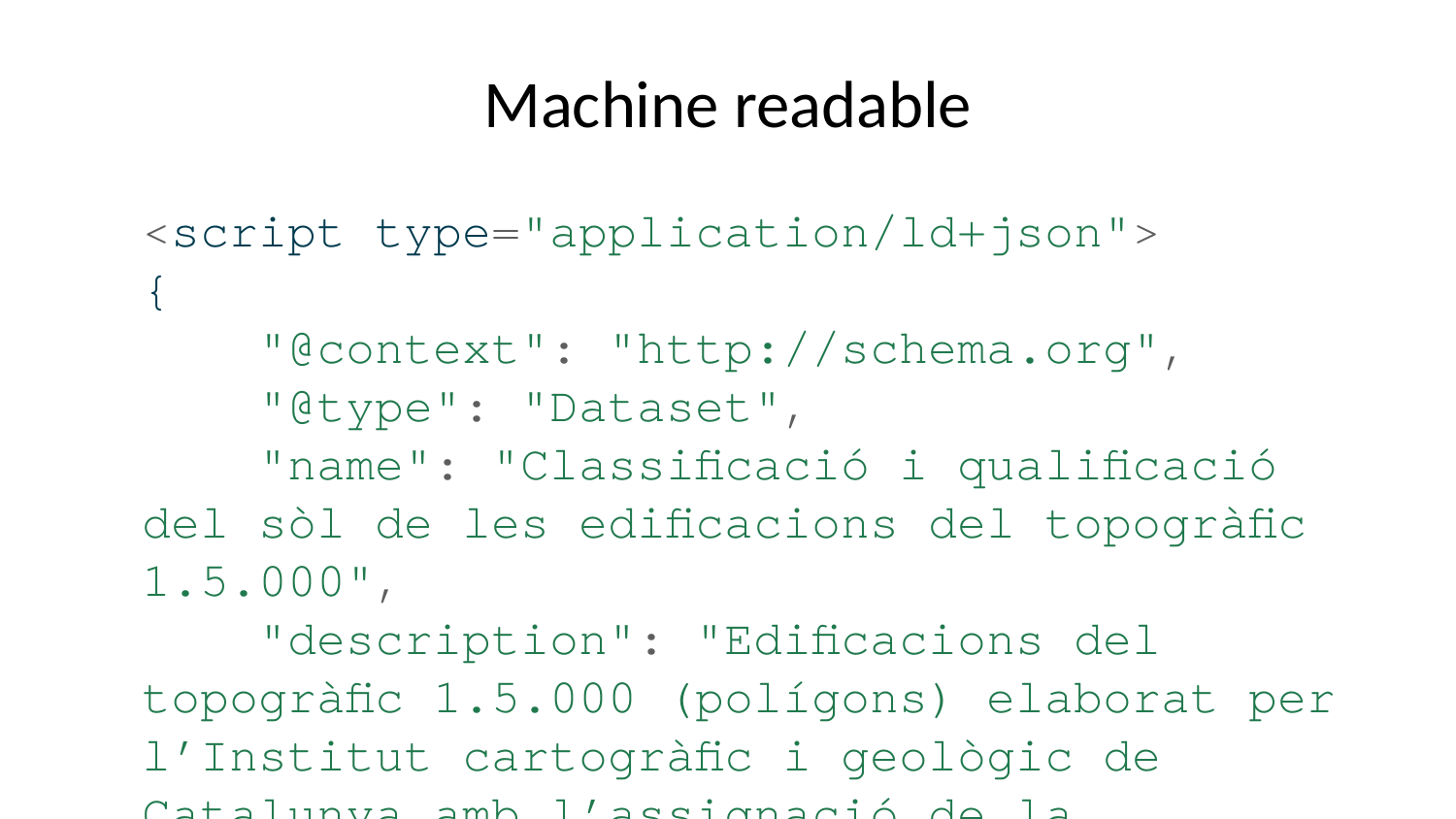

# Machine readable
<script type="application/ld+json">
{
    "@context": "http://schema.org",
    "@type": "Dataset",
    "name": "Classificació i qualificació del sòl de les edificacions del topogràfic 1.5.000",
    "description": "Edificacions del topogràfic 1.5.000 (polígons) elaborat per  l’Institut cartogràfic i geològic de Catalunya amb l’assignació de la classificació i qualificació del sòl del Mapa urbanístic de Catalunya versió v2022/07, i amb dades de superfície de l’edificació i del municipi i comarca on pertanyen.",
    "keywords": [
        "urbanisme i infraestructures", ...
</script>